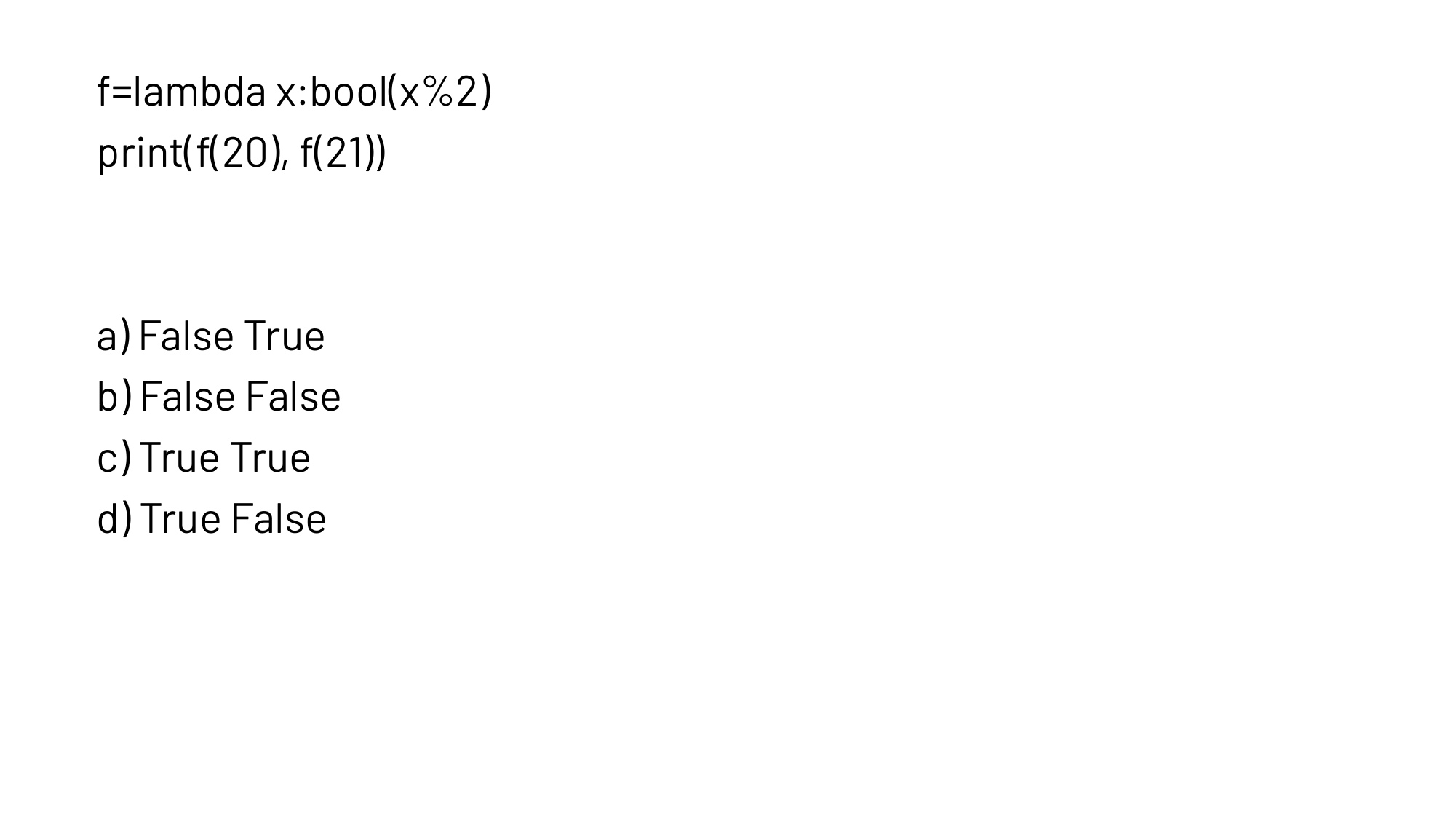

f=lambda x:bool(x%2)
print(f(20), f(21))

a) False True
b) False False
c) True True
d) True False